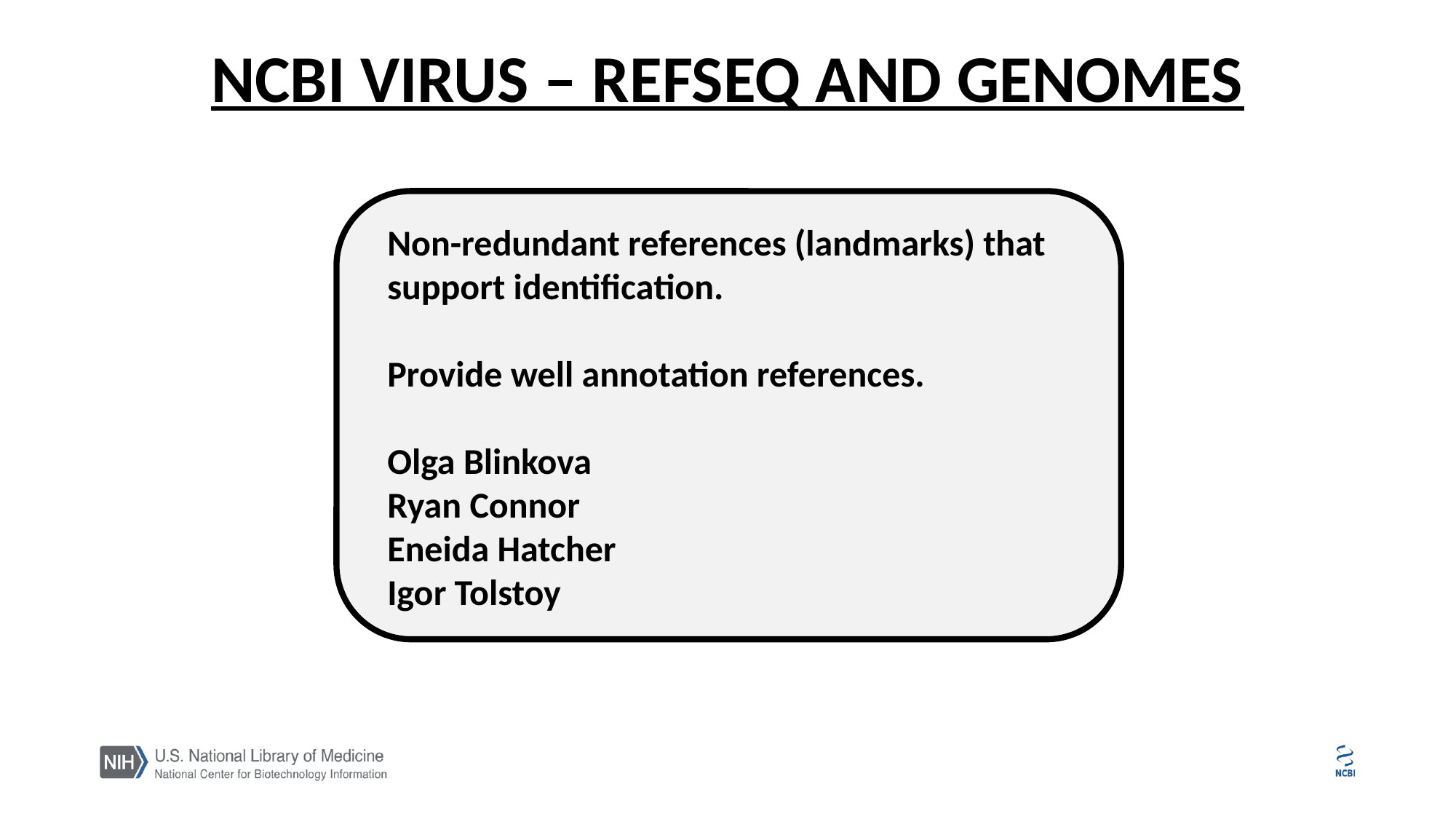

# NCBI Virus – RefSeq and Genomes

Non-redundant references (landmarks) that
support identification.

Provide well annotation references.

Olga Blinkova
Ryan Connor
Eneida Hatcher
Igor Tolstoy